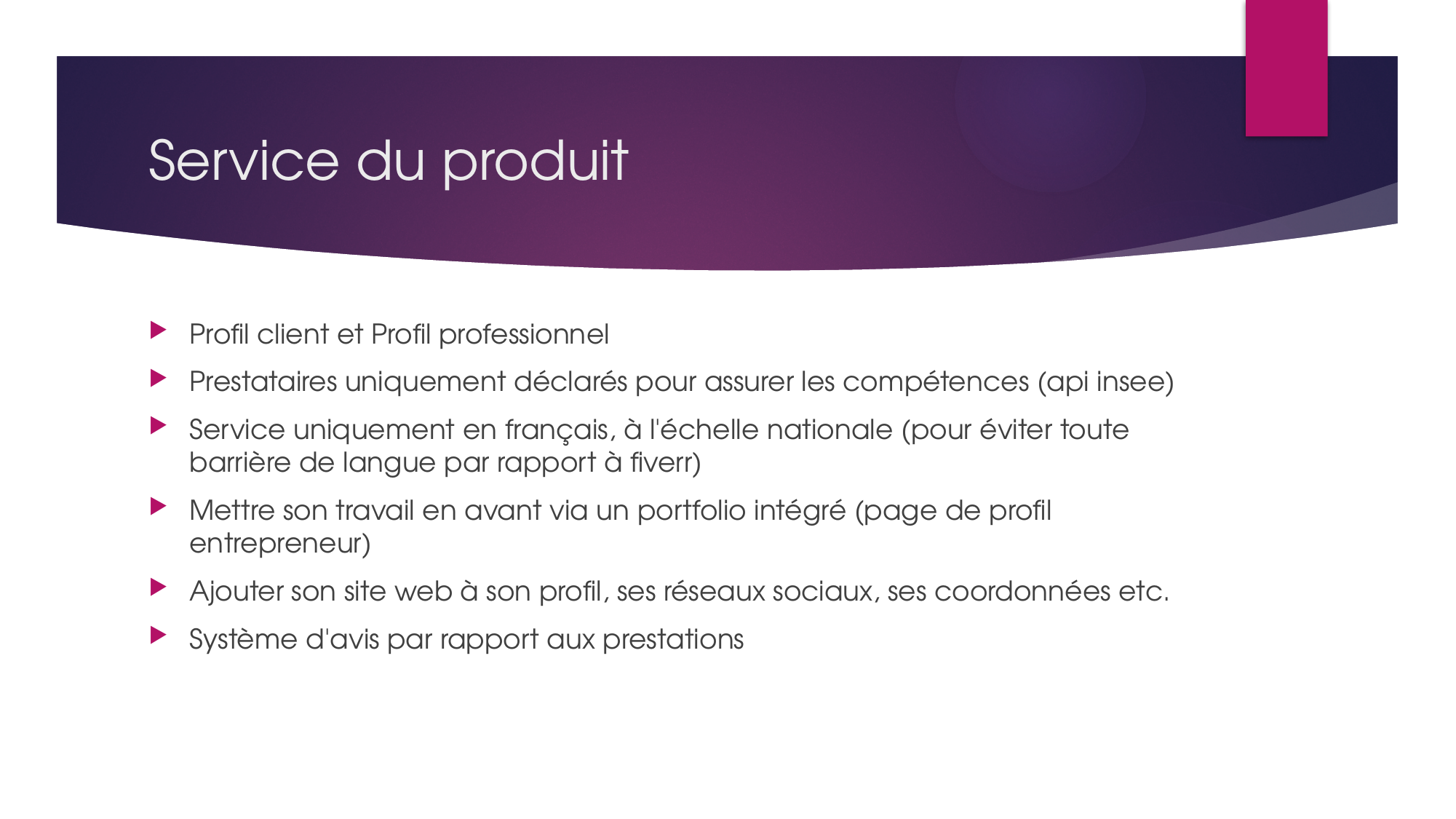

# Service du produit
Profil client et Profil professionnel
Prestataires uniquement déclarés pour assurer les compétences (api insee)
Service uniquement en français, à l'échelle nationale (pour éviter toute barrière de langue par rapport à fiverr)
Mettre son travail en avant via un portfolio intégré (page de profil entrepreneur)
Ajouter son site web à son profil, ses réseaux sociaux, ses coordonnées etc.
Système d'avis par rapport aux prestations